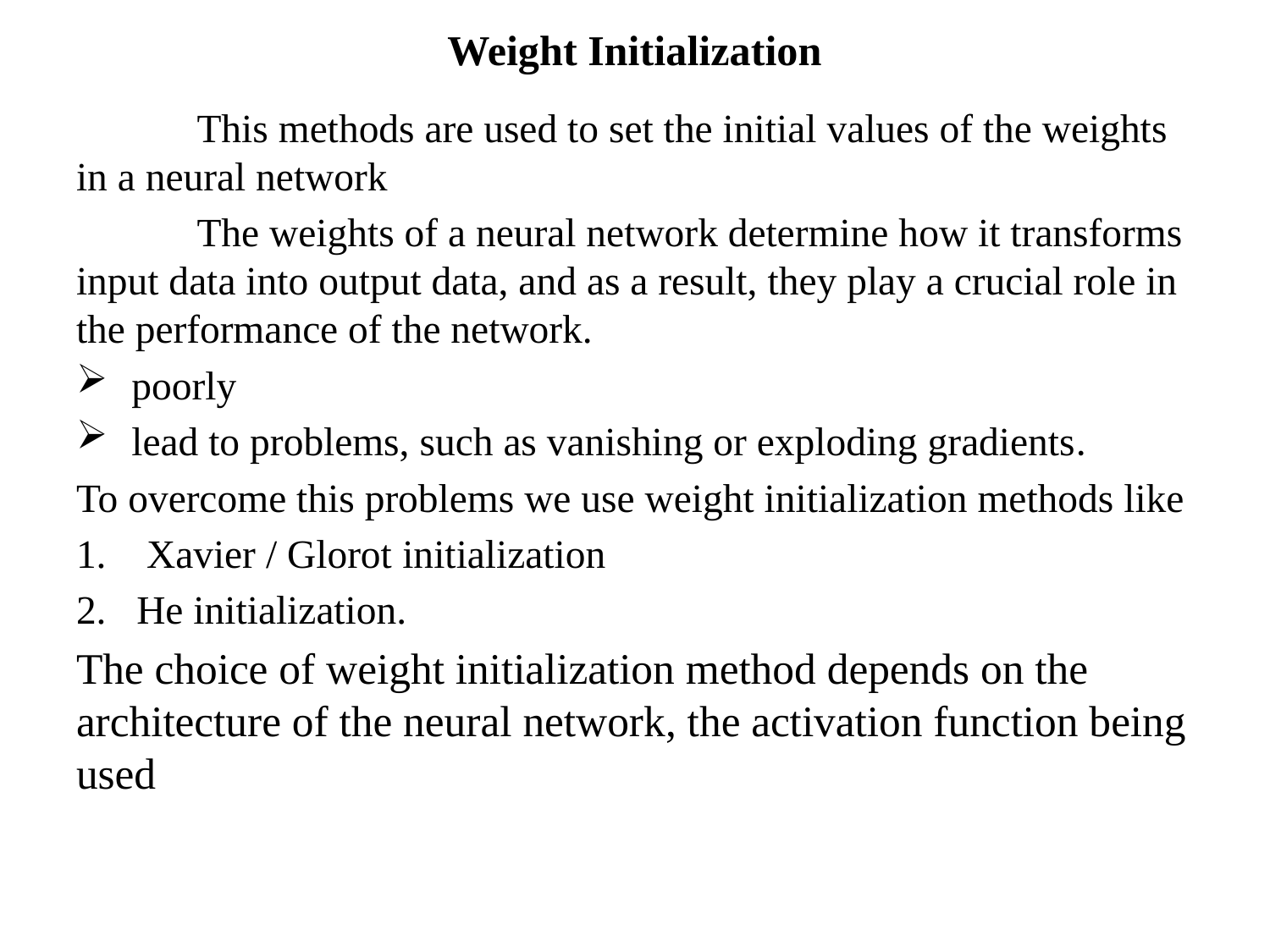

# Weight Initialization
	This methods are used to set the initial values of the weights in a neural network
	The weights of a neural network determine how it transforms input data into output data, and as a result, they play a crucial role in the performance of the network.
 poorly
 lead to problems, such as vanishing or exploding gradients.
To overcome this problems we use weight initialization methods like
 Xavier / Glorot initialization
He initialization.
The choice of weight initialization method depends on the architecture of the neural network, the activation function being used